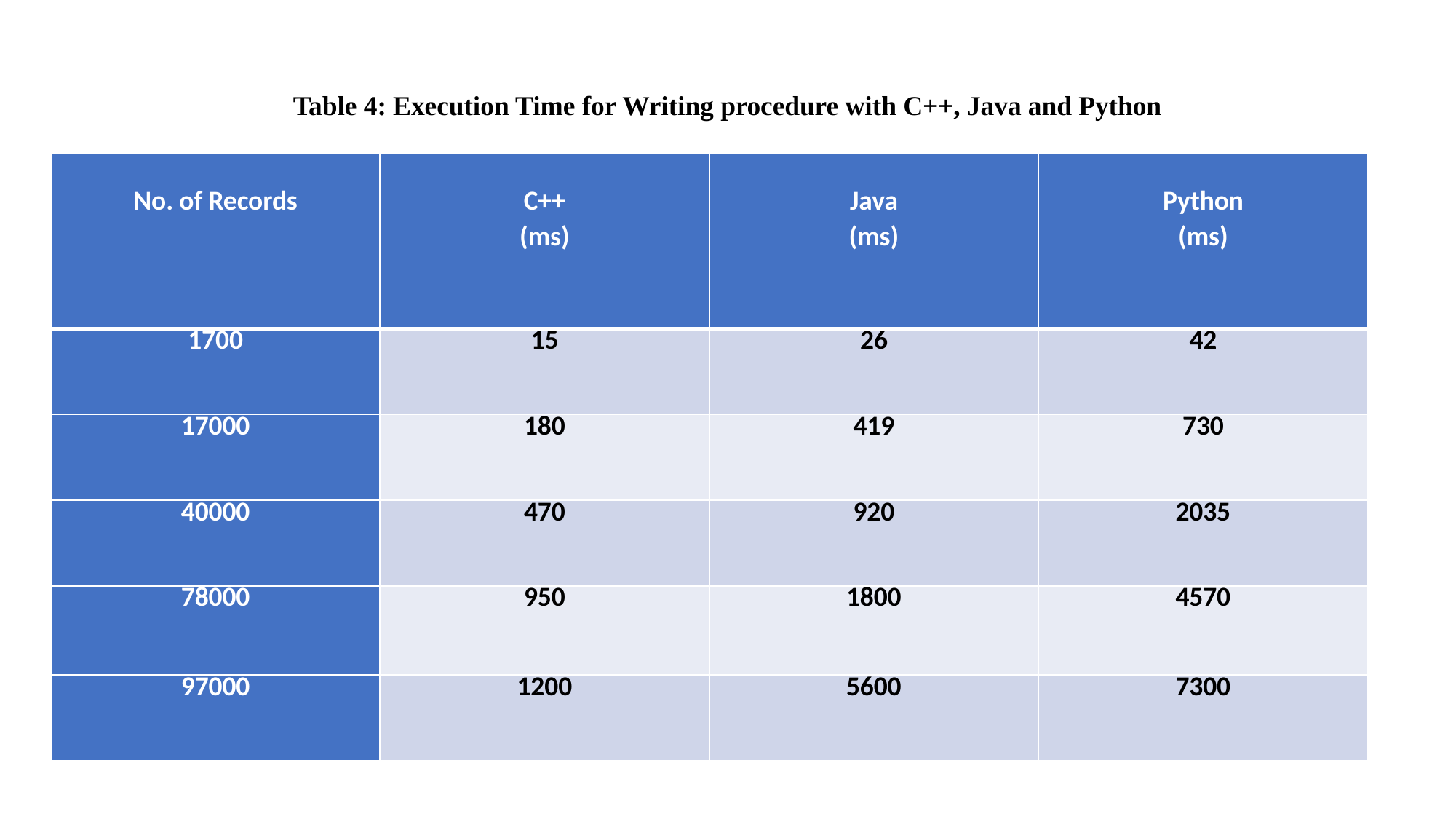

# Table 4: Execution Time for Writing procedure with C++, Java and Python
| No. of Records | C++ (ms) | Java (ms) | Python (ms) |
| --- | --- | --- | --- |
| 1700 | 15 | 26 | 42 |
| 17000 | 180 | 419 | 730 |
| 40000 | 470 | 920 | 2035 |
| 78000 | 950 | 1800 | 4570 |
| 97000 | 1200 | 5600 | 7300 |